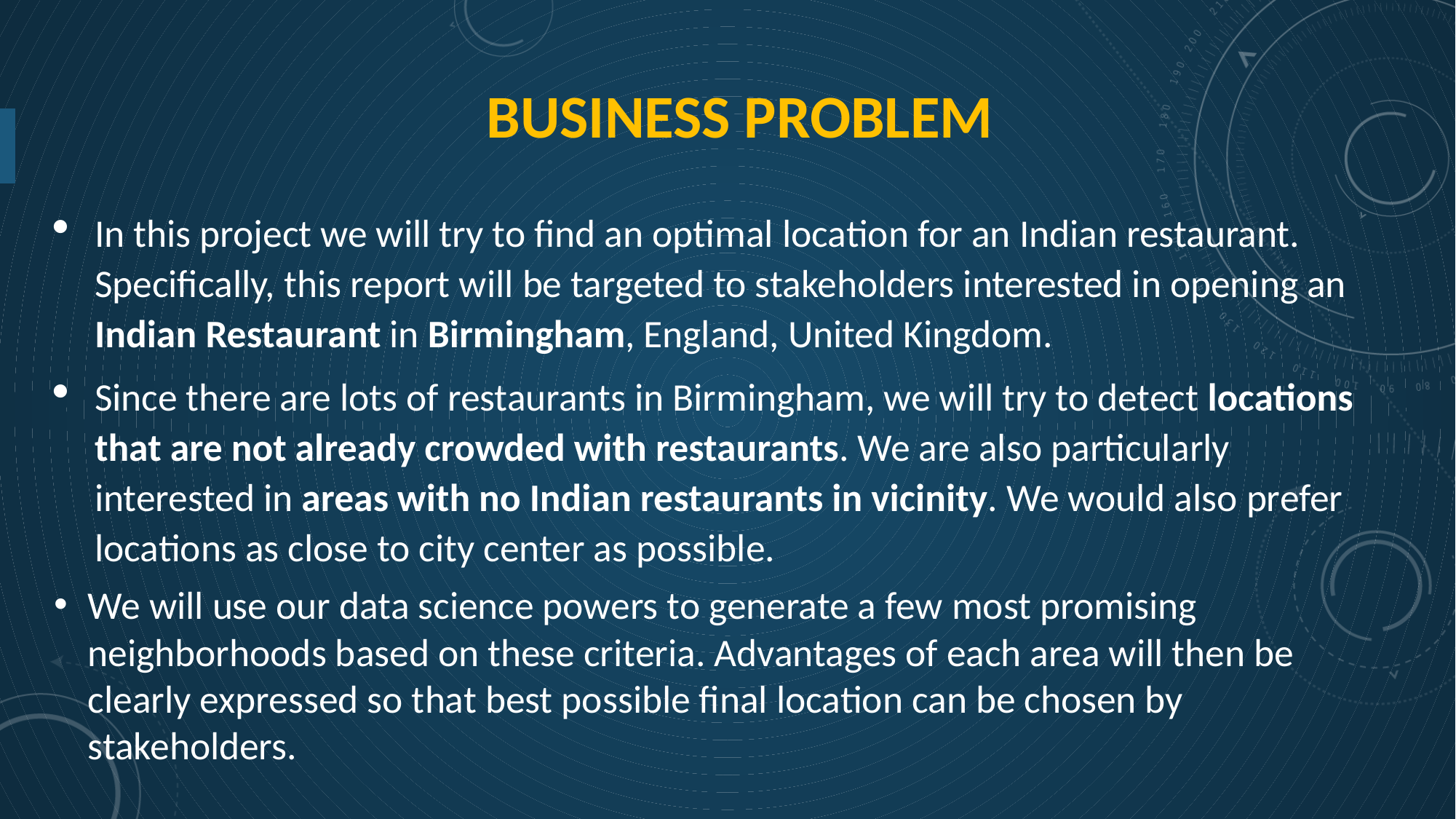

# Business Problem
In this project we will try to find an optimal location for an Indian restaurant. Specifically, this report will be targeted to stakeholders interested in opening an Indian Restaurant in Birmingham, England, United Kingdom.
Since there are lots of restaurants in Birmingham, we will try to detect locations that are not already crowded with restaurants. We are also particularly interested in areas with no Indian restaurants in vicinity. We would also prefer locations as close to city center as possible.
We will use our data science powers to generate a few most promising neighborhoods based on these criteria. Advantages of each area will then be clearly expressed so that best possible final location can be chosen by stakeholders.